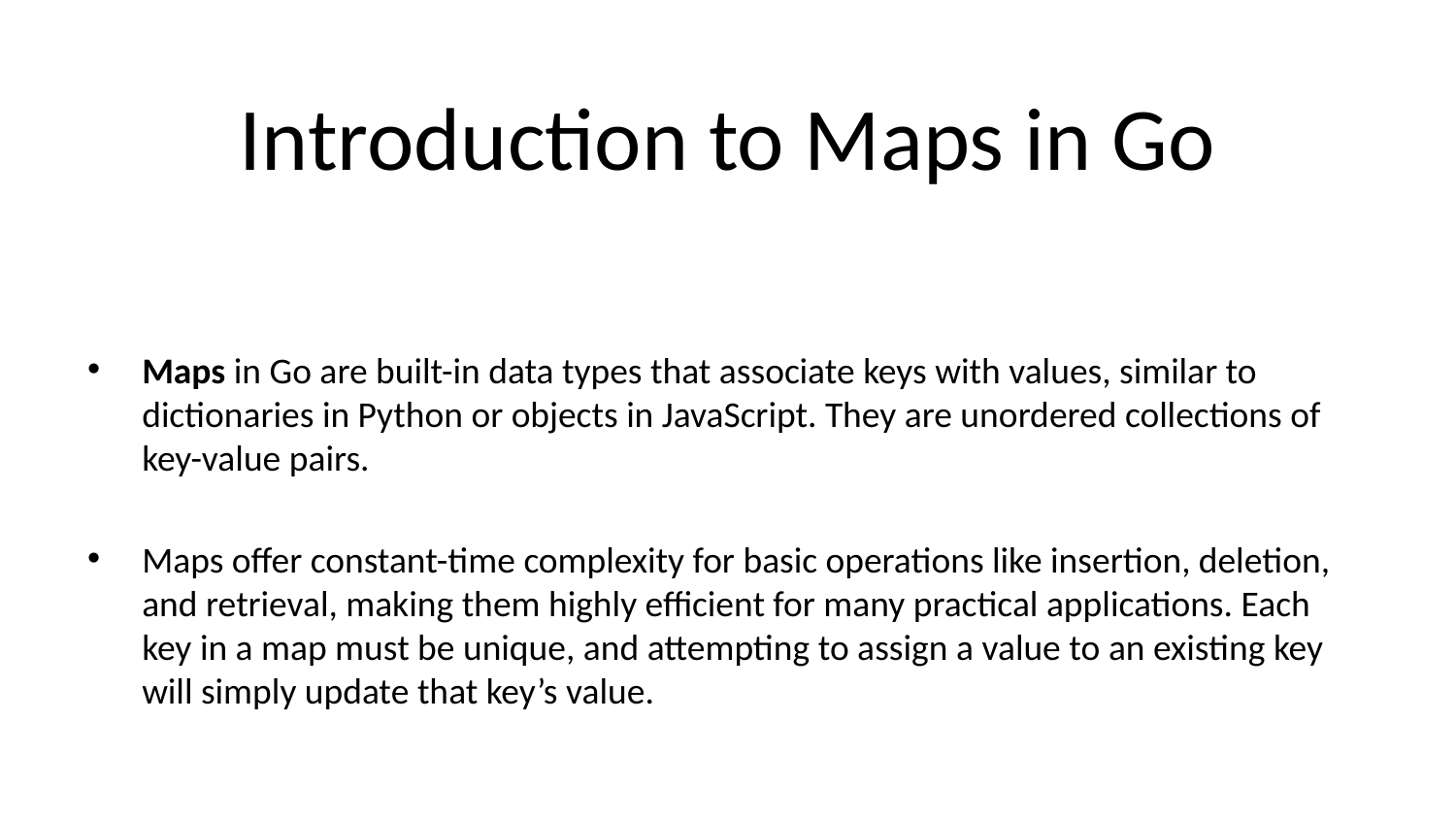

# Introduction to Maps in Go

Maps in Go are built-in data types that associate keys with values, similar to dictionaries in Python or objects in JavaScript. They are unordered collections of key-value pairs.

Maps offer constant-time complexity for basic operations like insertion, deletion, and retrieval, making them highly efficient for many practical applications. Each key in a map must be unique, and attempting to assign a value to an existing key will simply update that key’s value.